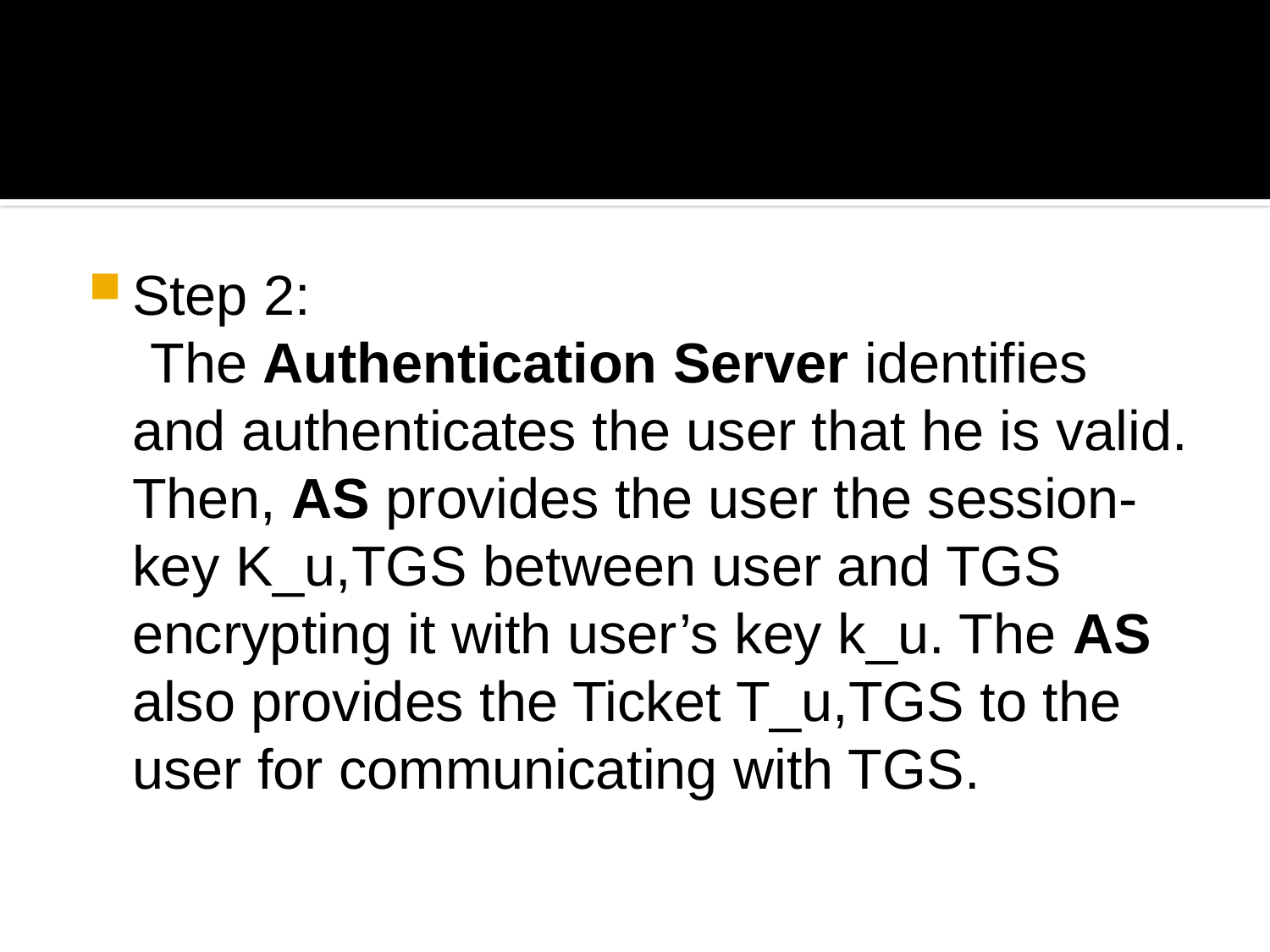

#
Step 2:
    The Authentication Server identifies and authenticates the user that he is valid. Then, AS provides the user the session-key K_u,TGS between user and TGS encrypting it with user’s key k_u. The AS also provides the Ticket T_u,TGS to the user for communicating with TGS.